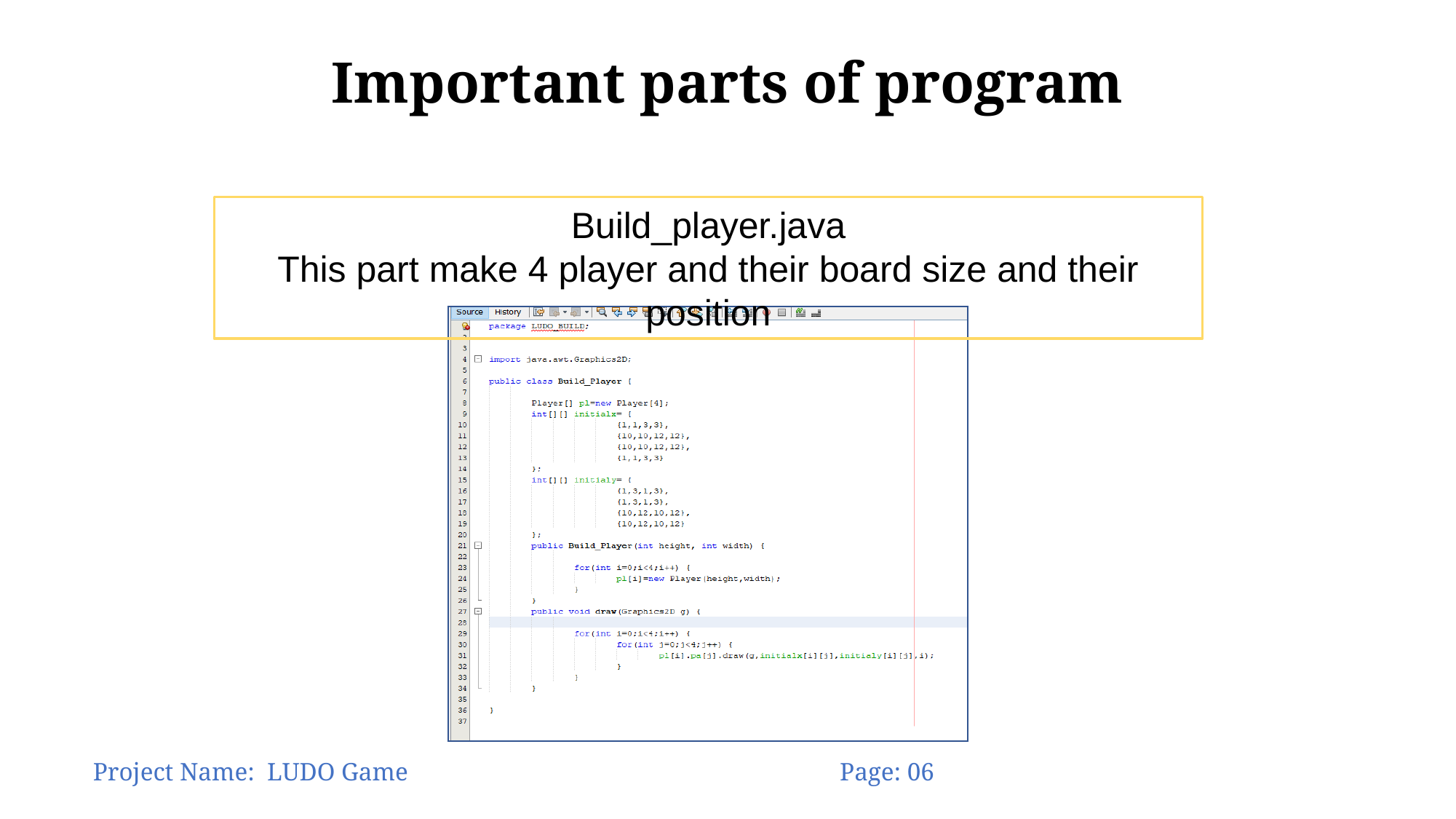

Important parts of program
Build_player.java
This part make 4 player and their board size and their position

Project Name:  LUDO Game                                                                    Page: 06